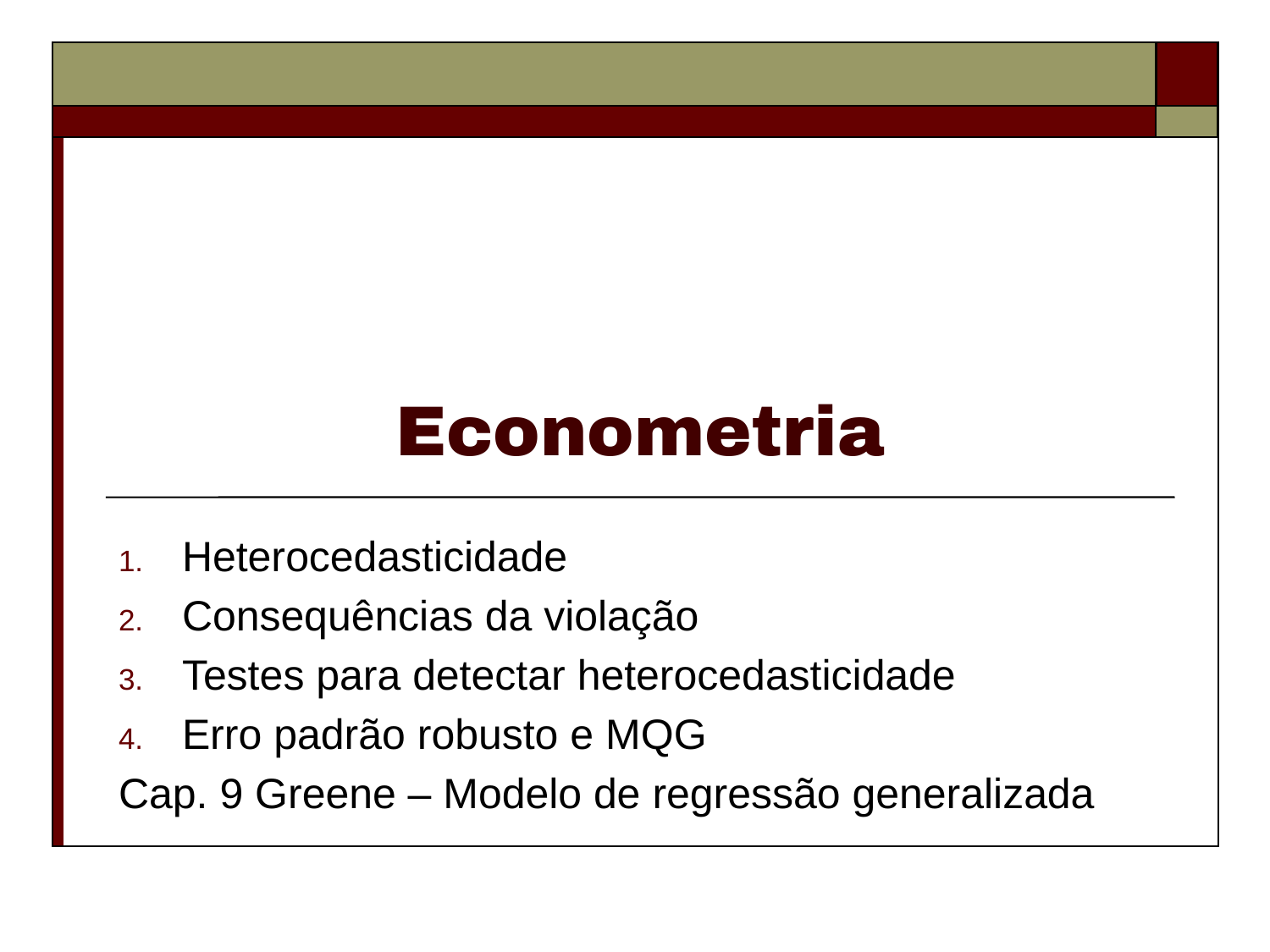

# Econometria
Heterocedasticidade
Consequências da violação
Testes para detectar heterocedasticidade
Erro padrão robusto e MQG
Cap. 9 Greene – Modelo de regressão generalizada